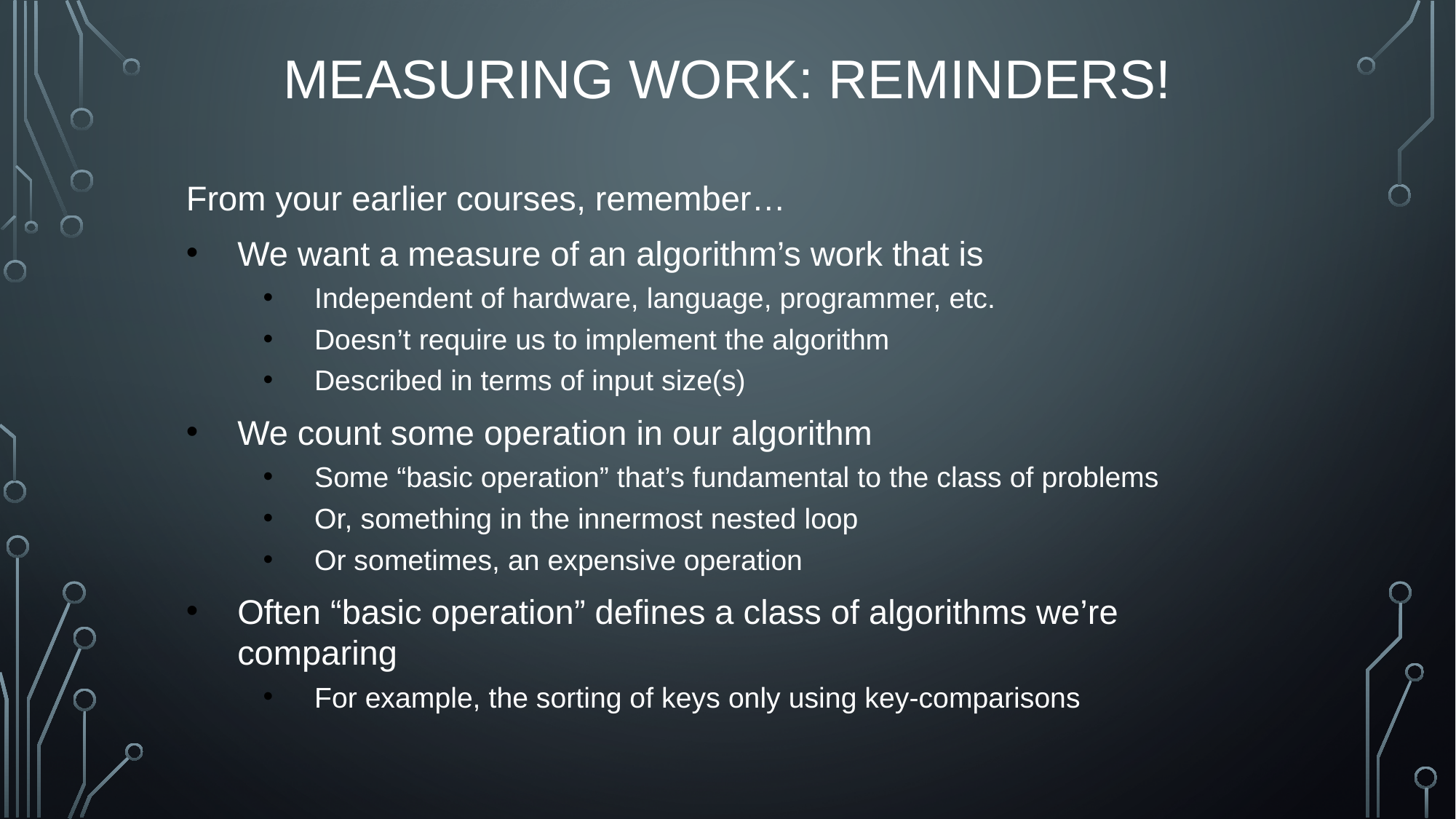

# Measuring Work: Reminders!
From your earlier courses, remember…
We want a measure of an algorithm’s work that is
Independent of hardware, language, programmer, etc.
Doesn’t require us to implement the algorithm
Described in terms of input size(s)
We count some operation in our algorithm
Some “basic operation” that’s fundamental to the class of problems
Or, something in the innermost nested loop
Or sometimes, an expensive operation
Often “basic operation” defines a class of algorithms we’re comparing
For example, the sorting of keys only using key-comparisons